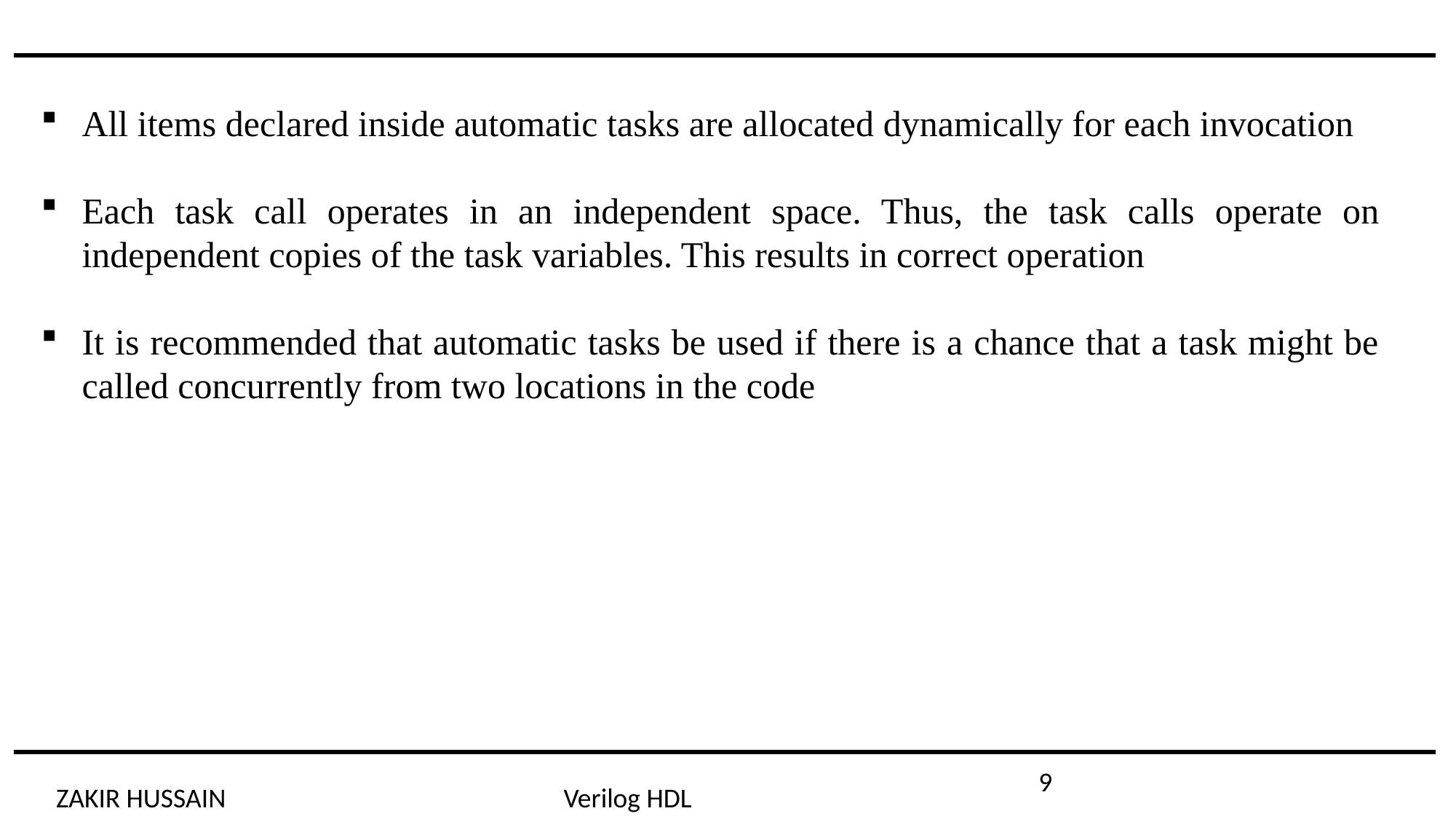

All items declared inside automatic tasks are allocated dynamically for each invocation

Each task call operates in an independent space. Thus, the task calls operate on independent copies of the task variables. This results in correct operation

It is recommended that automatic tasks be used if there is a chance that a task might be called concurrently from two locations in the code
9